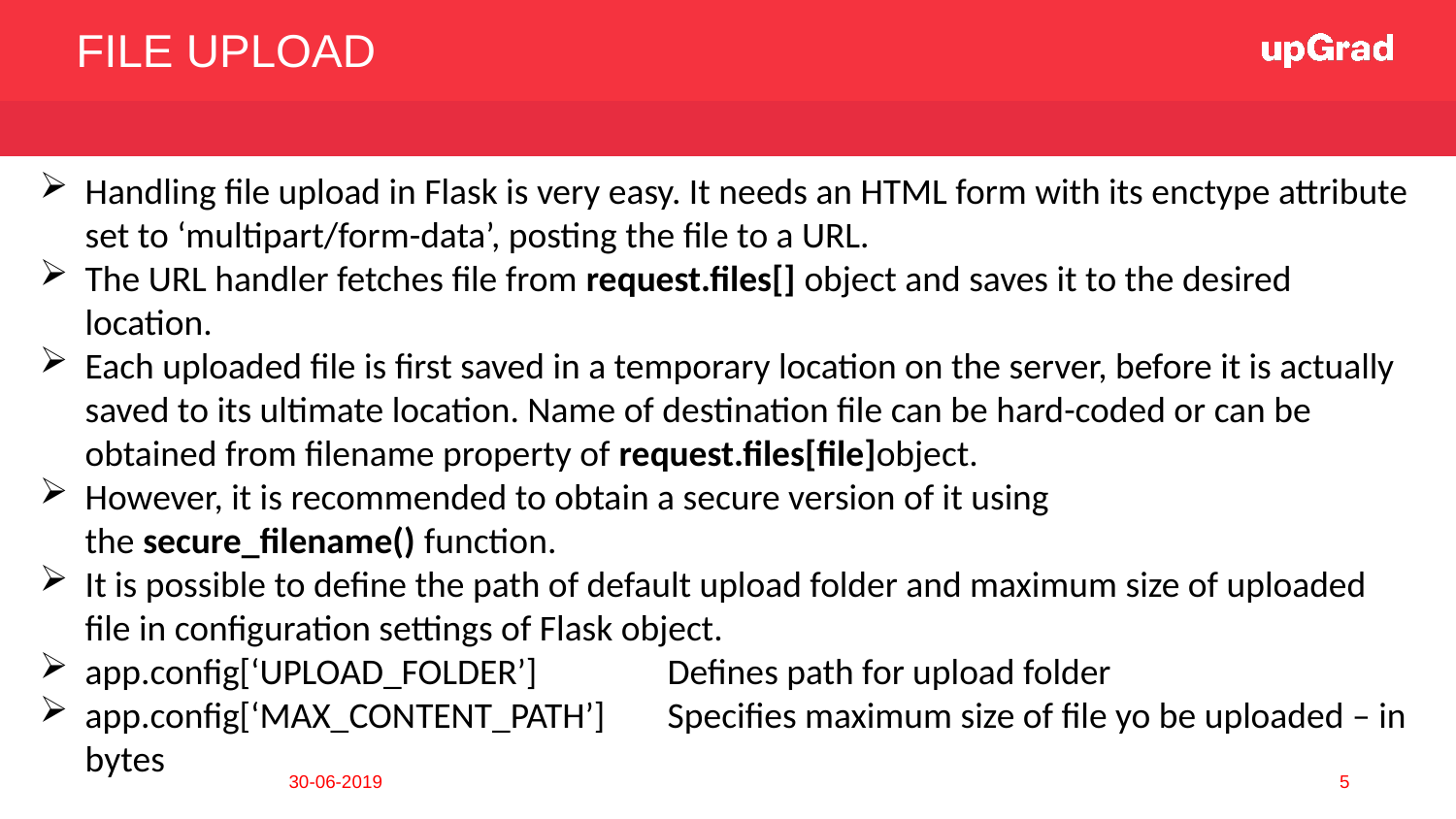

FILE UPLOAD

Handling file upload in Flask is very easy. It needs an HTML form with its enctype attribute set to ‘multipart/form-data’, posting the file to a URL.
The URL handler fetches file from request.files[] object and saves it to the desired location.
Each uploaded file is first saved in a temporary location on the server, before it is actually saved to its ultimate location. Name of destination file can be hard-coded or can be obtained from filename property of request.files[file]object.
However, it is recommended to obtain a secure version of it using the secure_filename() function.
It is possible to define the path of default upload folder and maximum size of uploaded file in configuration settings of Flask object.
app.config[‘UPLOAD_FOLDER’]	Defines path for upload folder
app.config[‘MAX_CONTENT_PATH’]	Specifies maximum size of file yo be uploaded – in bytes

5
30-06-2019